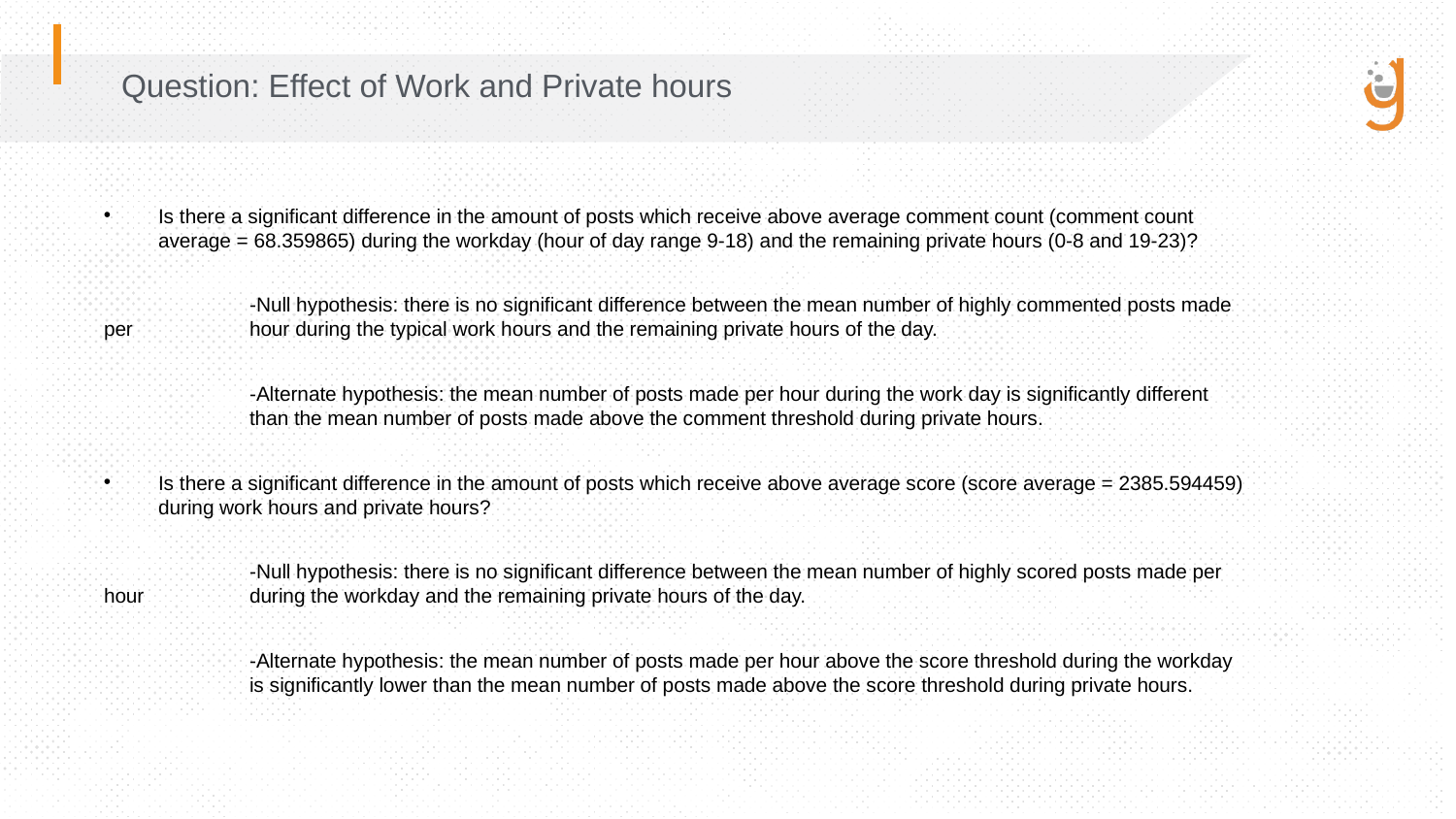

Question: Effect of Work and Private hours

Is there a significant difference in the amount of posts which receive above average comment count (comment count average = 68.359865) during the workday (hour of day range 9-18) and the remaining private hours (0-8 and 19-23)?
	-Null hypothesis: there is no significant difference between the mean number of highly commented posts made per 	hour during the typical work hours and the remaining private hours of the day.
	-Alternate hypothesis: the mean number of posts made per hour during the work day is significantly different 	than the mean number of posts made above the comment threshold during private hours.
Is there a significant difference in the amount of posts which receive above average score (score average = 2385.594459) during work hours and private hours?
	-Null hypothesis: there is no significant difference between the mean number of highly scored posts made per hour 	during the workday and the remaining private hours of the day.
	-Alternate hypothesis: the mean number of posts made per hour above the score threshold during the workday	is significantly lower than the mean number of posts made above the score threshold during private hours.